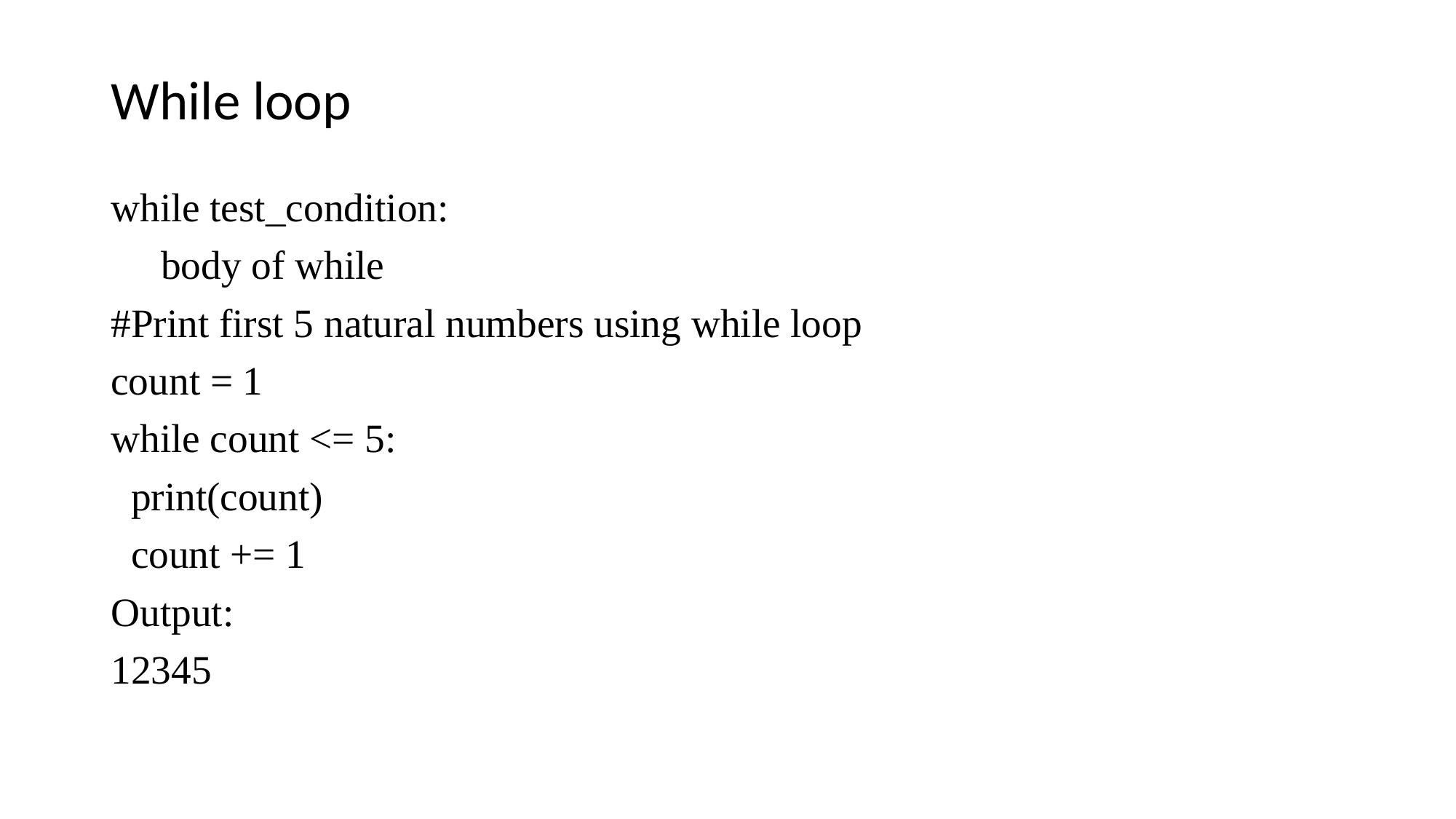

# While loop
while test_condition:
     body of while
#Print first 5 natural numbers using while loop
count = 1
while count <= 5:
  print(count)
  count += 1
Output:
12345